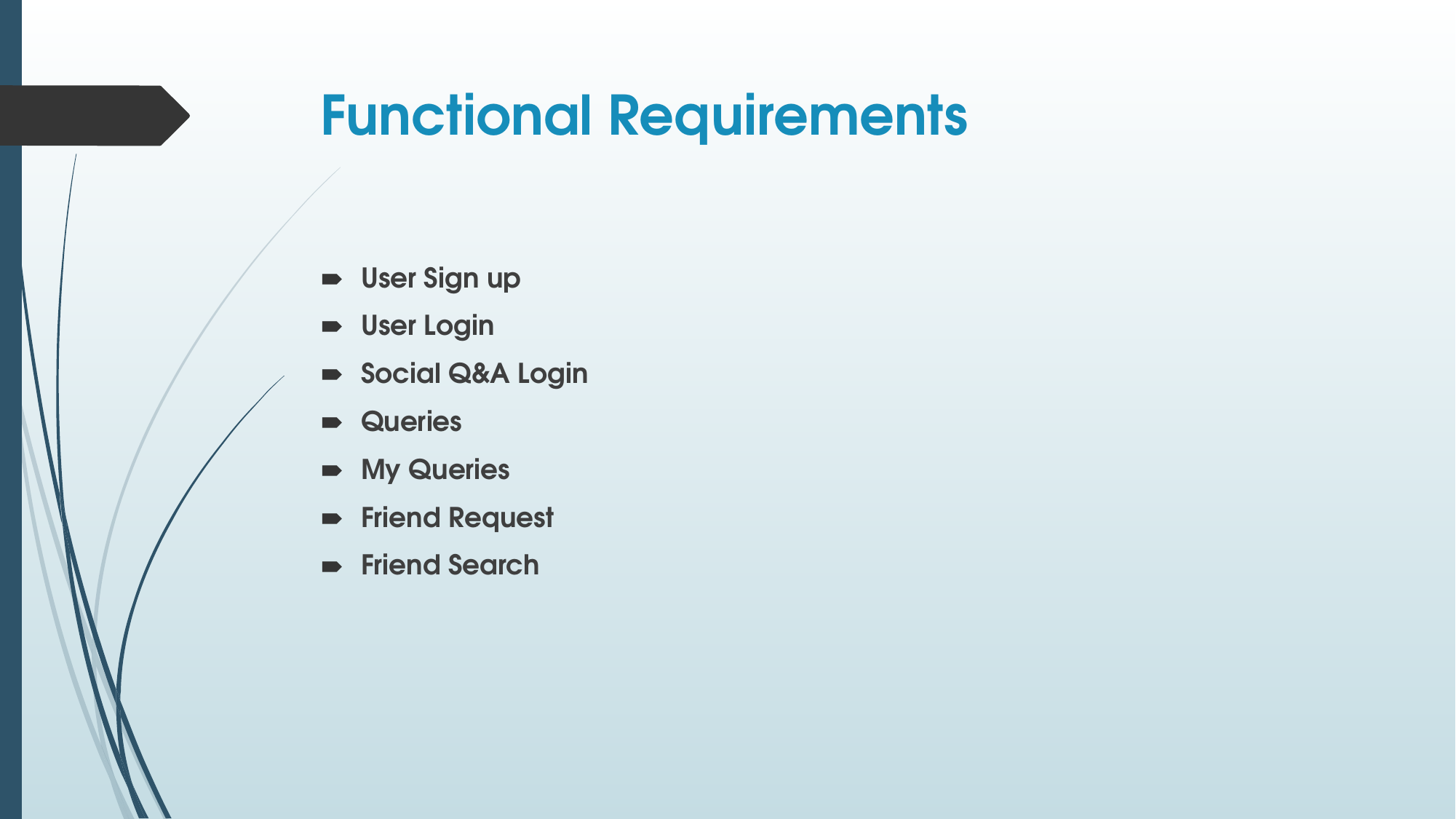

# Functional Requirements
User Sign up
User Login
Social Q&A Login
Queries
My Queries
Friend Request
Friend Search